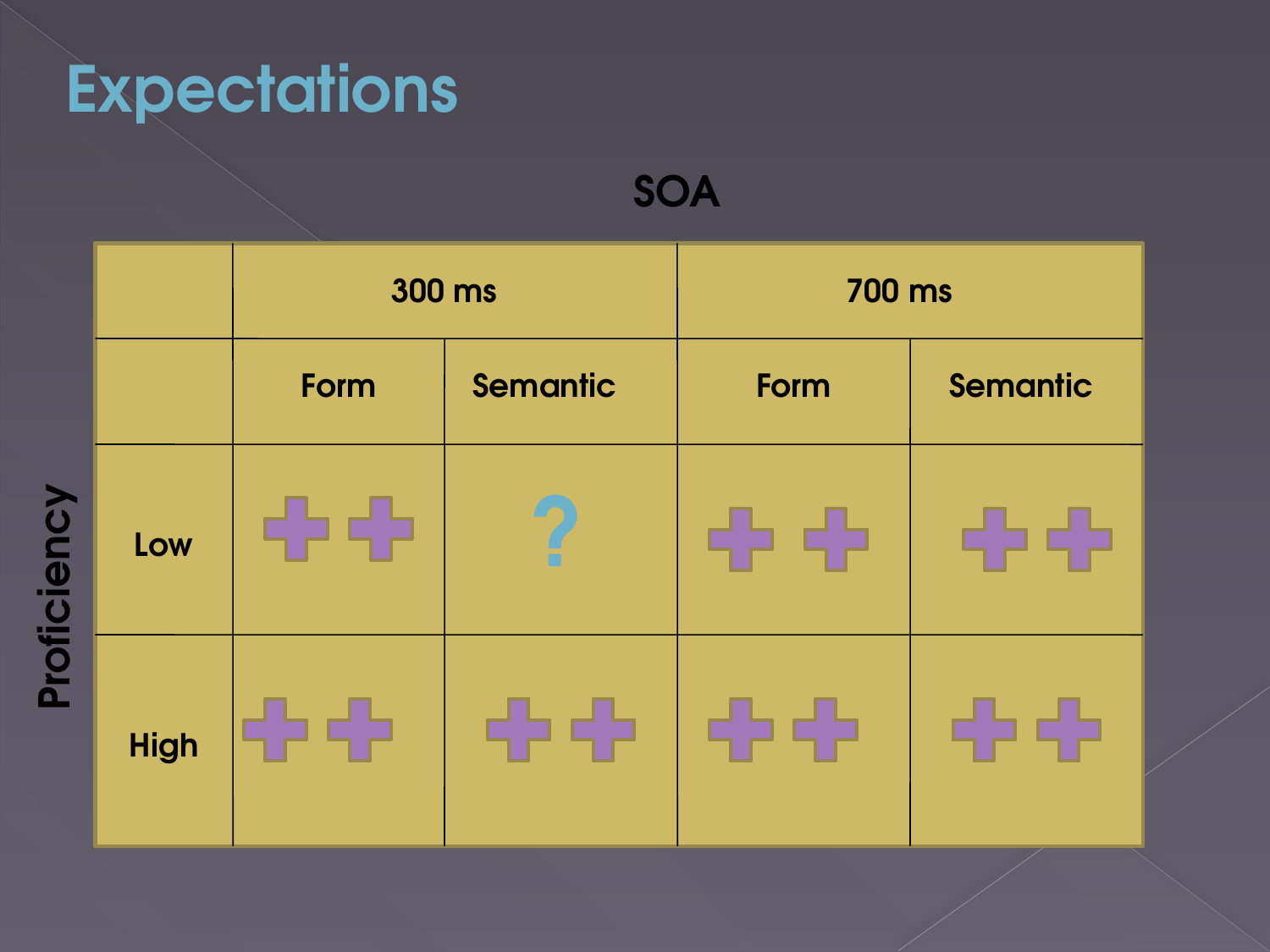

Expectations
SOA

300 ms
700 ms
Form
Semantic
Form
Semantic
?

Low
Proficiency

High